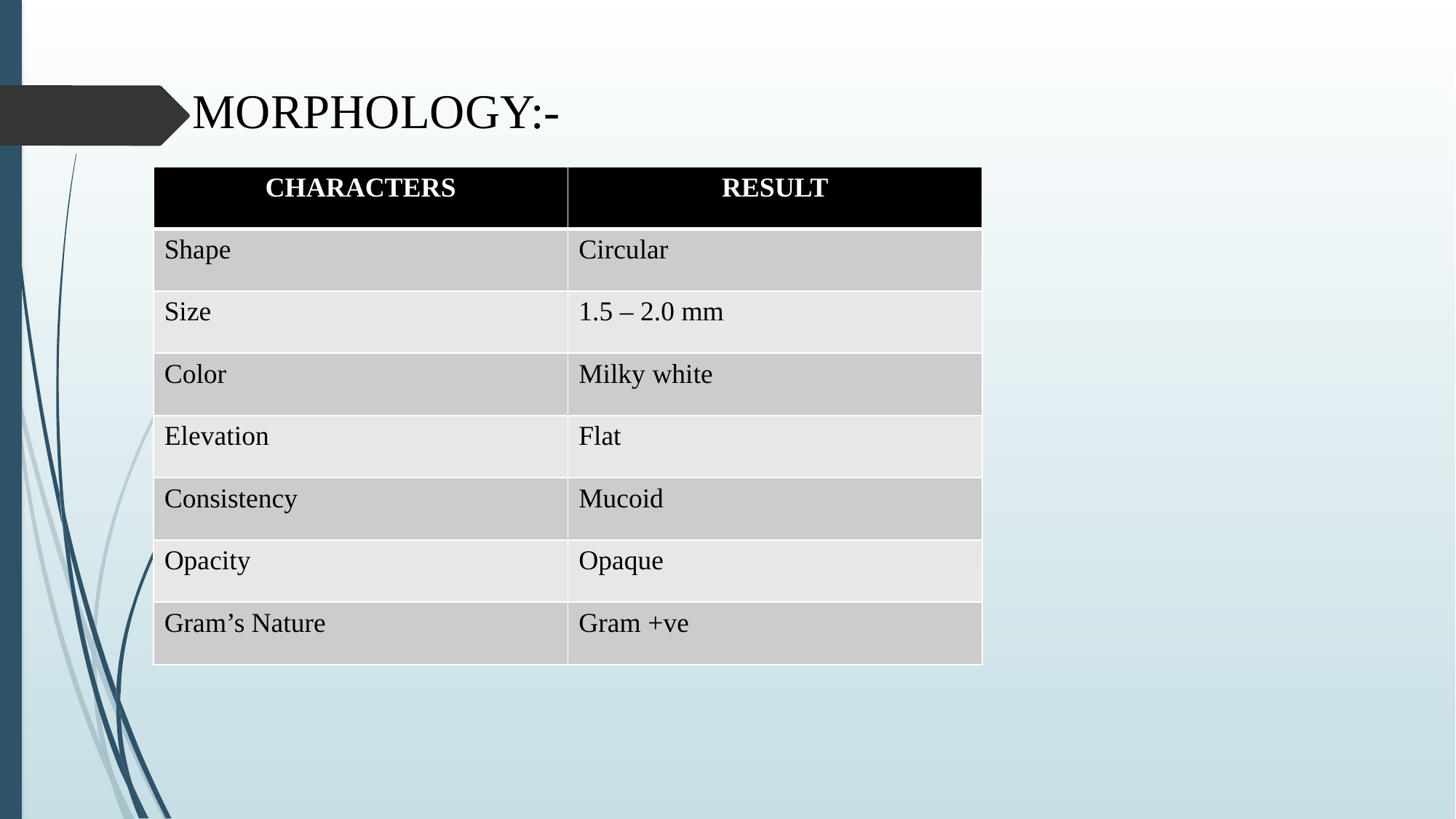

MORPHOLOGY:-
| CHARACTERS | RESULT |
| --- | --- |
| Shape | Circular |
| Size | 1.5 – 2.0 mm |
| Color | Milky white |
| Elevation | Flat |
| Consistency | Mucoid |
| Opacity | Opaque |
| Gram’s Nature | Gram +ve |